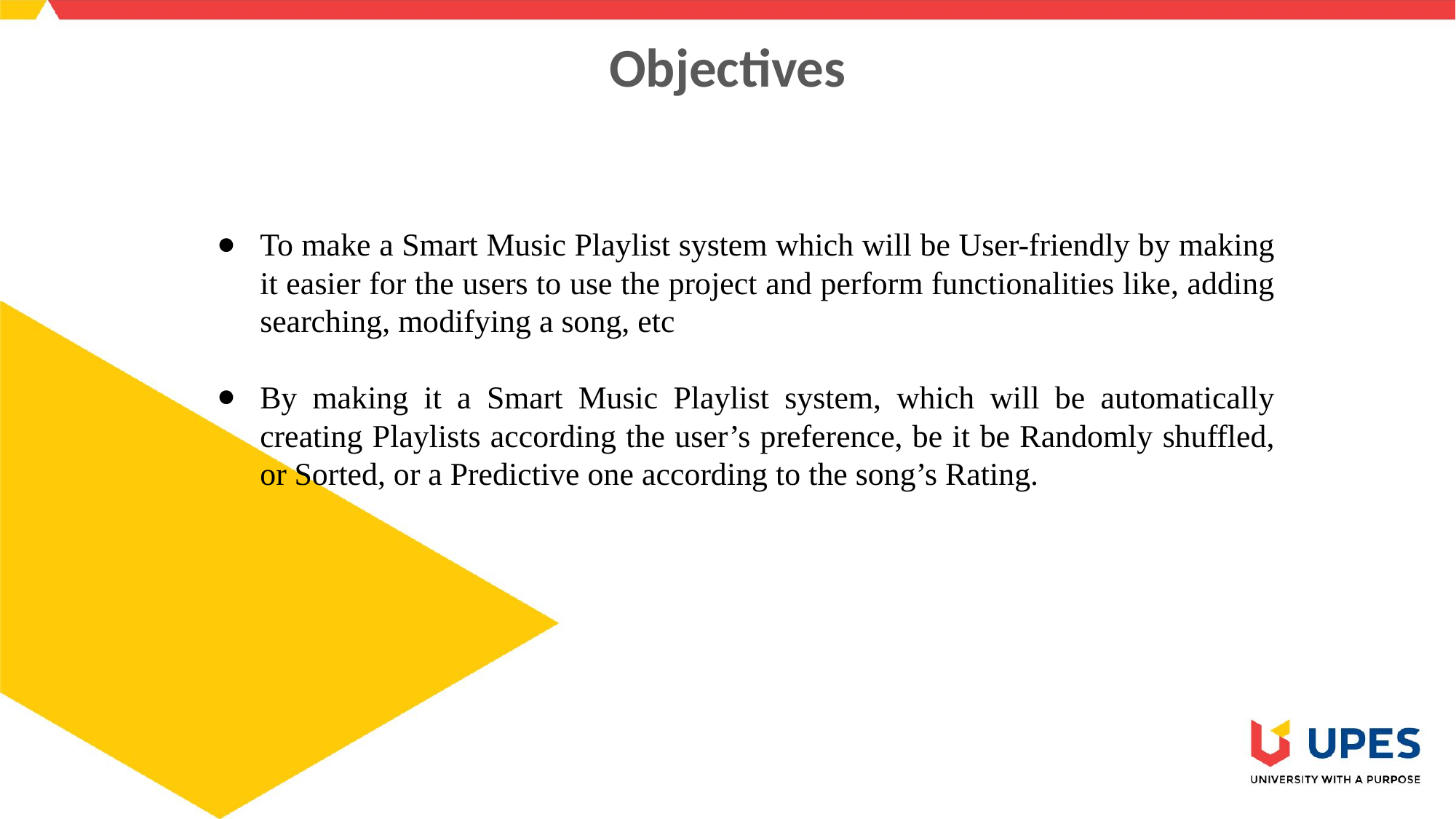

# Objectives
To make a Smart Music Playlist system which will be User-friendly by making it easier for the users to use the project and perform functionalities like, adding searching, modifying a song, etc

By making it a Smart Music Playlist system, which will be automatically creating Playlists according the user’s preference, be it be Randomly shuffled, or Sorted, or a Predictive one according to the song’s Rating.